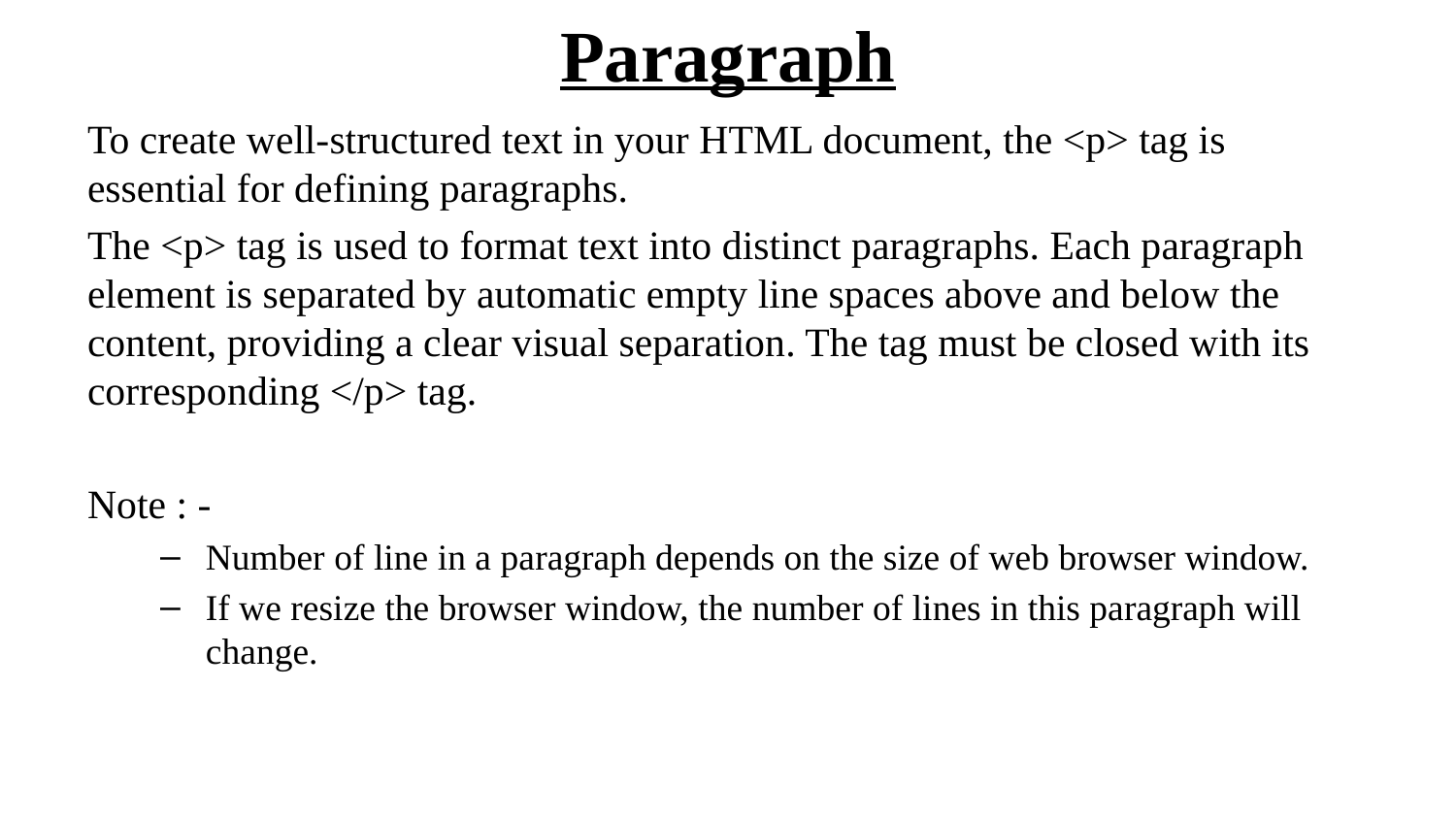

# Paragraph
To create well-structured text in your HTML document, the <p> tag is essential for defining paragraphs.
The <p> tag is used to format text into distinct paragraphs. Each paragraph element is separated by automatic empty line spaces above and below the content, providing a clear visual separation. The tag must be closed with its corresponding </p> tag.

Note : -
Number of line in a paragraph depends on the size of web browser window.
If we resize the browser window, the number of lines in this paragraph will change.